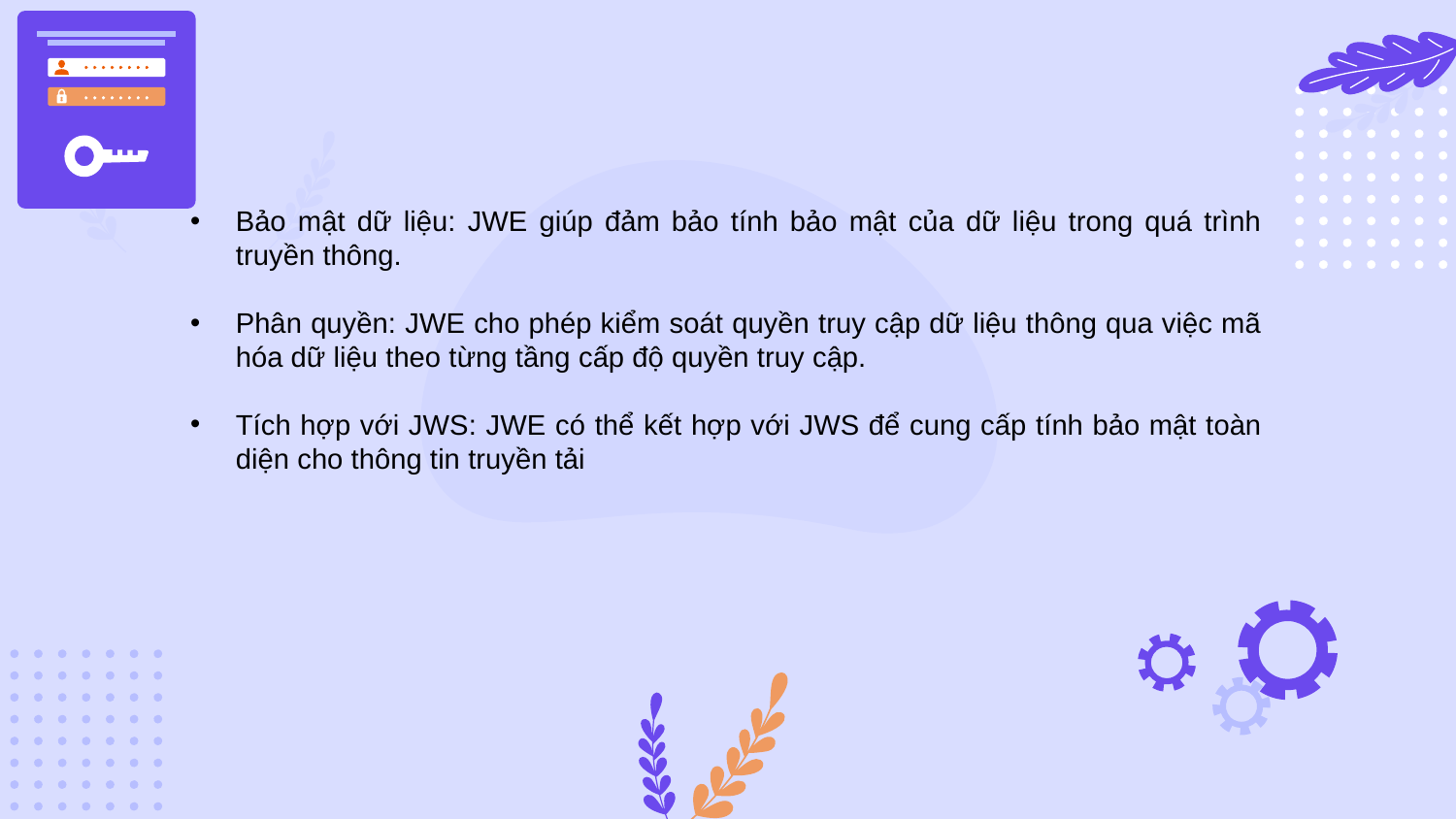

Bảo mật dữ liệu: JWE giúp đảm bảo tính bảo mật của dữ liệu trong quá trình truyền thông.

Phân quyền: JWE cho phép kiểm soát quyền truy cập dữ liệu thông qua việc mã hóa dữ liệu theo từng tầng cấp độ quyền truy cập.

Tích hợp với JWS: JWE có thể kết hợp với JWS để cung cấp tính bảo mật toàn diện cho thông tin truyền tải